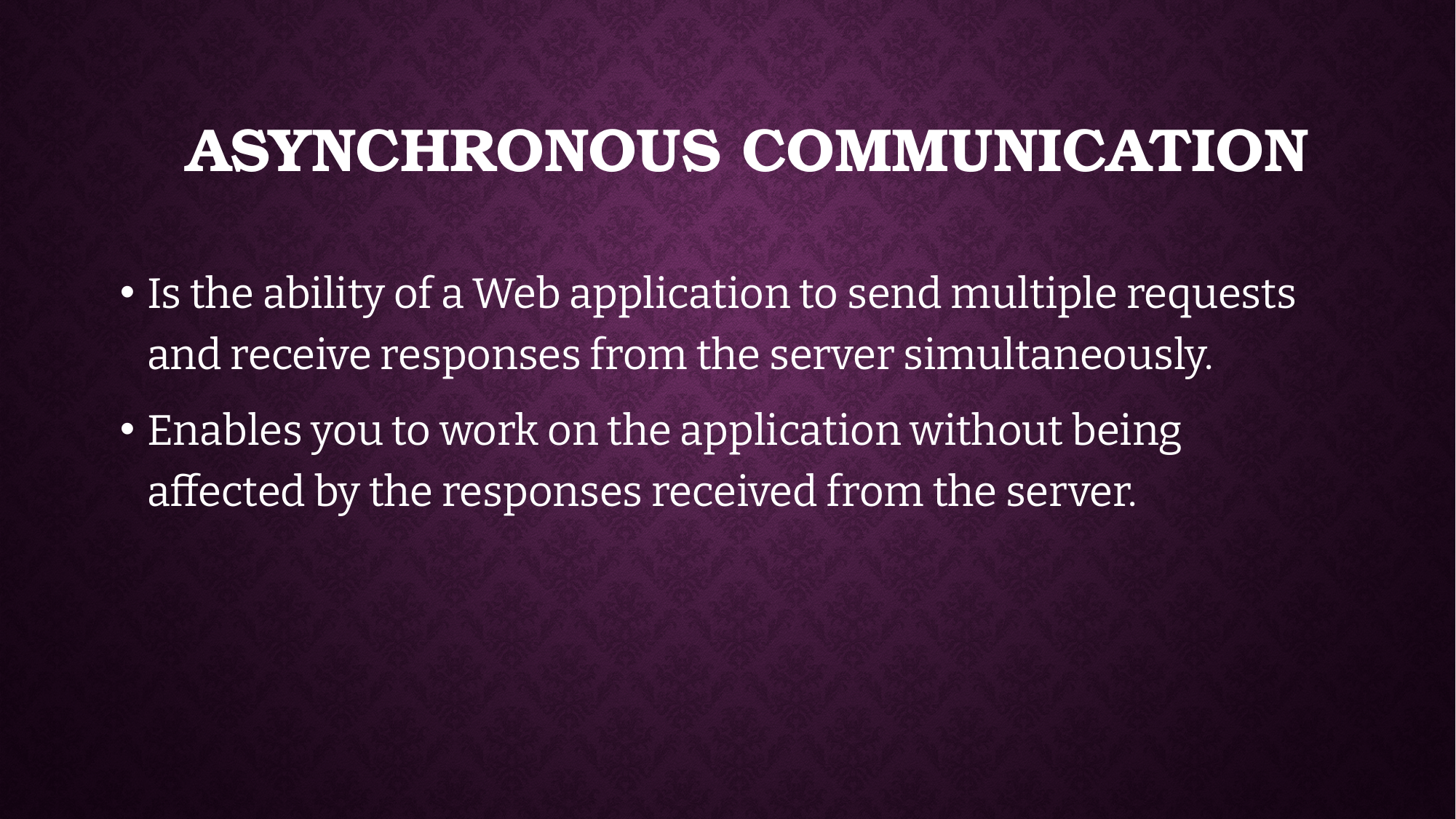

# Asynchronous communication
Is the ability of a Web application to send multiple requests and receive responses from the server simultaneously.
Enables you to work on the application without being affected by the responses received from the server.